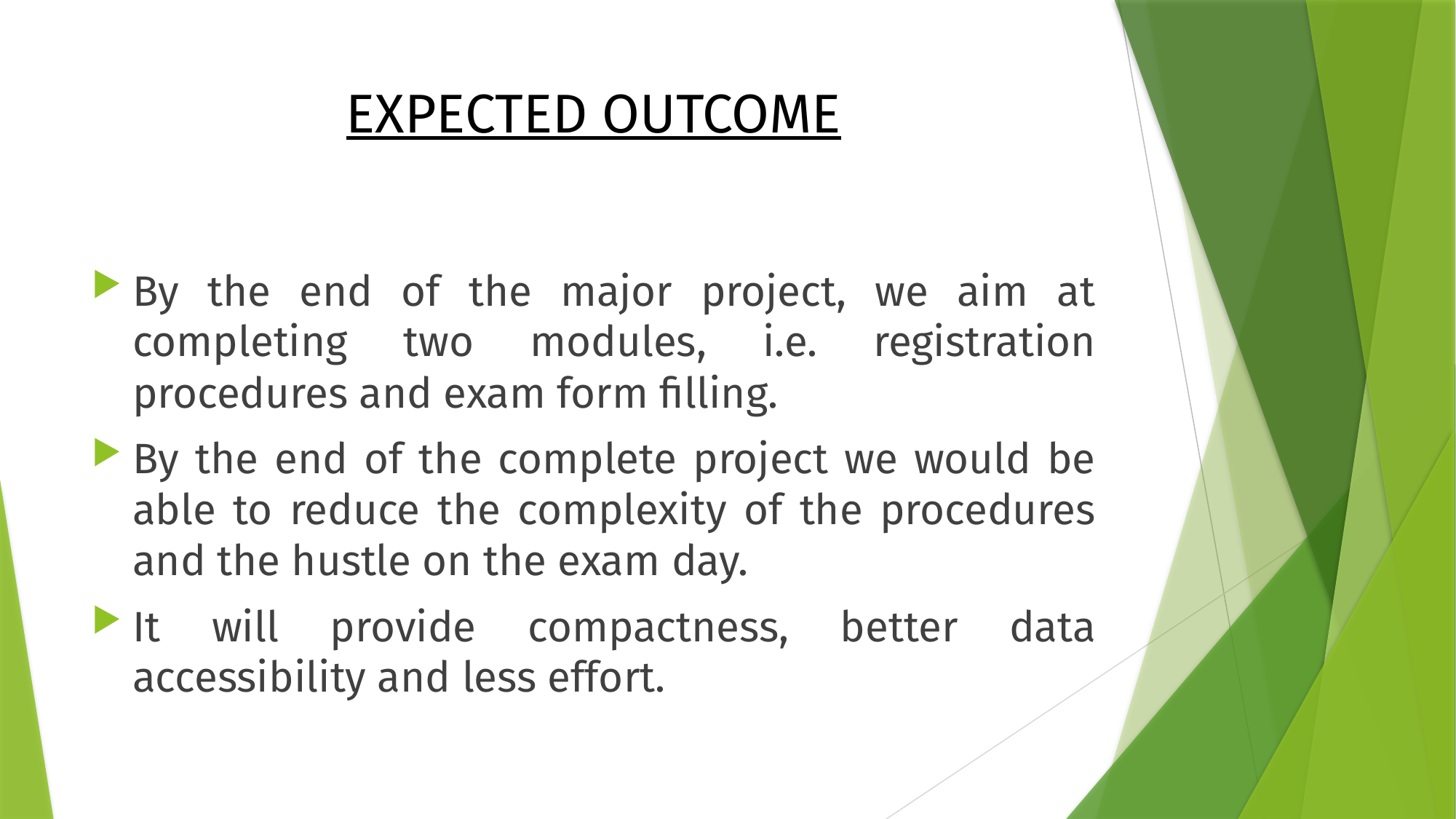

# EXPECTED OUTCOME
By the end of the major project, we aim at completing two modules, i.e. registration procedures and exam form filling.
By the end of the complete project we would be able to reduce the complexity of the procedures and the hustle on the exam day.
It will provide compactness, better data accessibility and less effort.